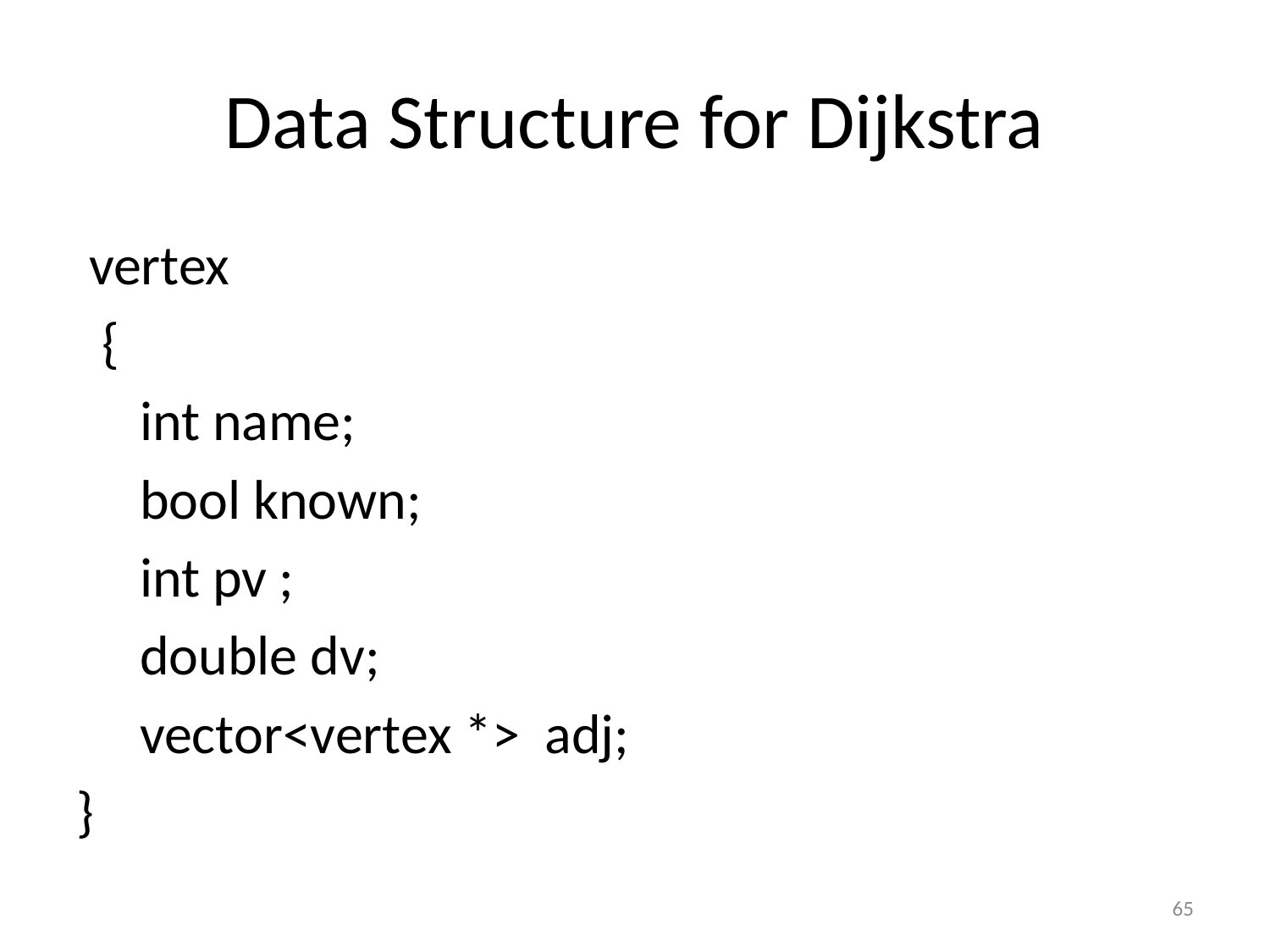

# Data Structure for Dijkstra
 vertex
  {
     int name;
     bool known;
     int pv ;
     double dv;
     vector<vertex *>  adj;
}
65